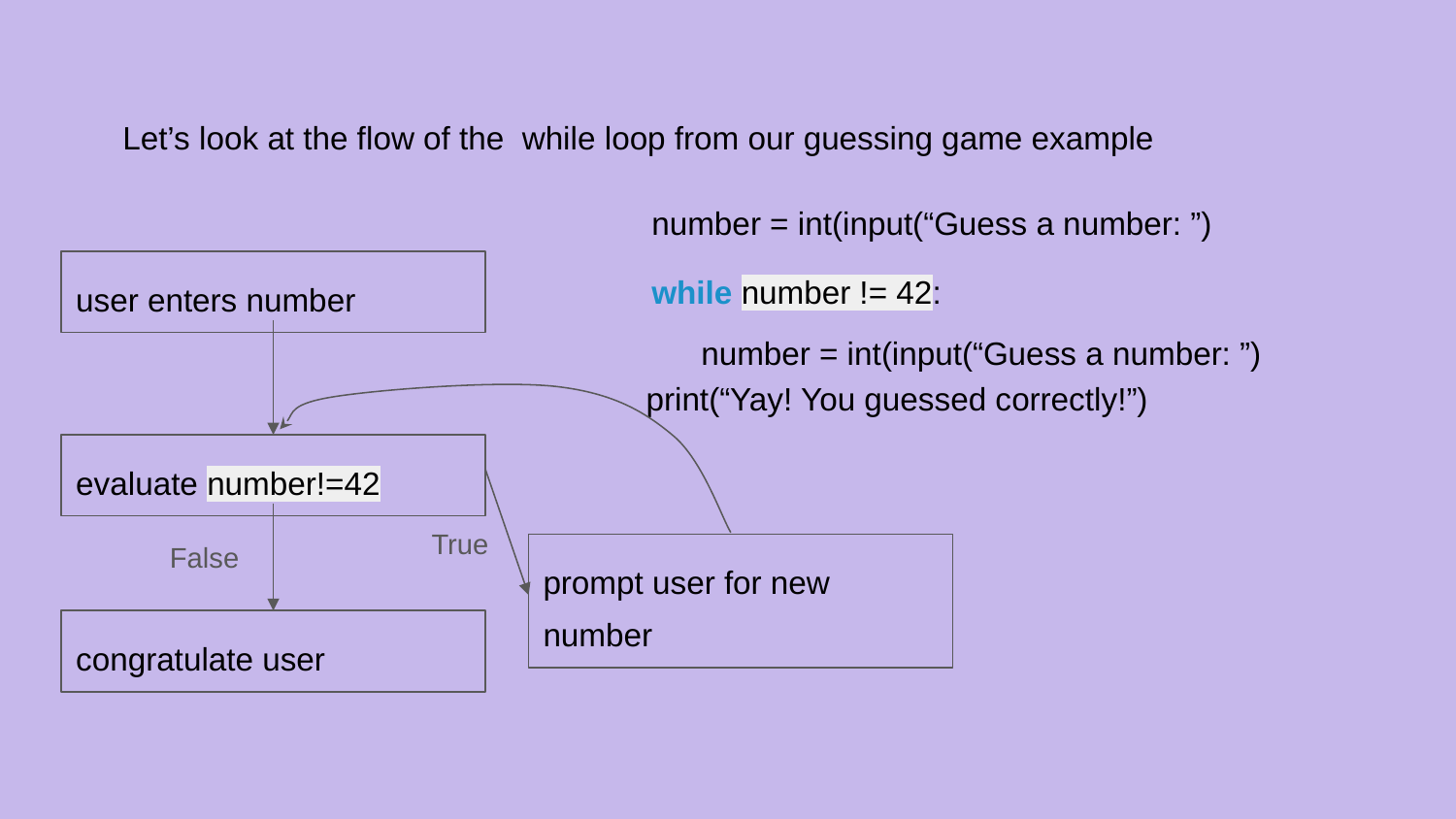

Let’s look at the flow of the  while loop from our guessing game example
number = int(input(“Guess a number: ”)
user enters number
while number != 42:
evaluate number!=42
number = int(input(“Guess a number: ”)

True
prompt user for new number
print(“Yay! You guessed correctly!”)
False
congratulate user